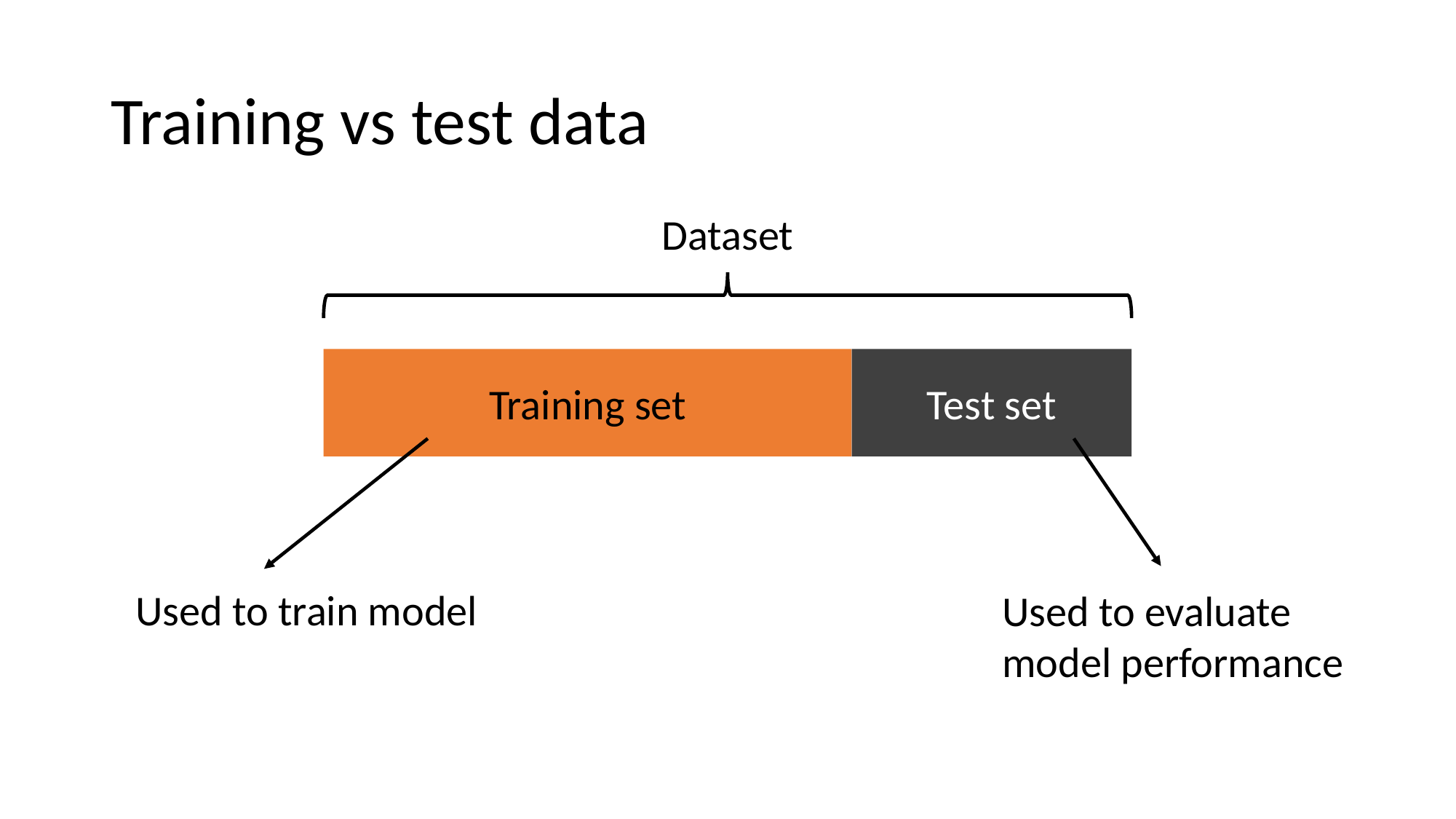

# Training vs test data

Dataset
Training set
Test set
Used to train model
Used to evaluate model performance